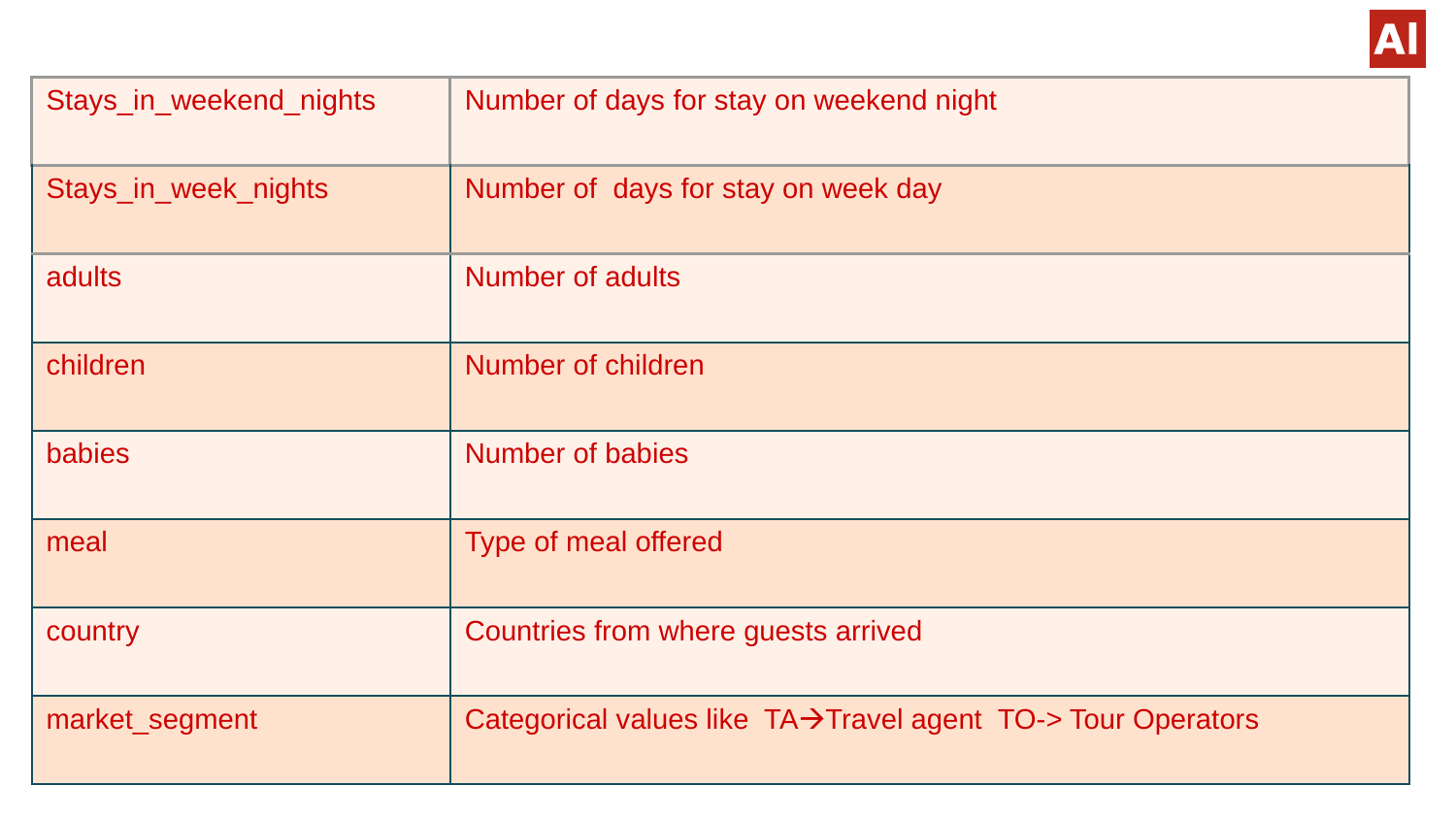

#
| Stays\_in\_weekend\_nights | Number of days for stay on weekend night |
| --- | --- |
| Stays\_in\_week\_nights | Number of days for stay on week day |
| adults | Number of adults |
| children | Number of children |
| babies | Number of babies |
| meal | Type of meal offered |
| country | Countries from where guests arrived |
| market\_segment | Categorical values like TA🡪Travel agent TO-> Tour Operators |